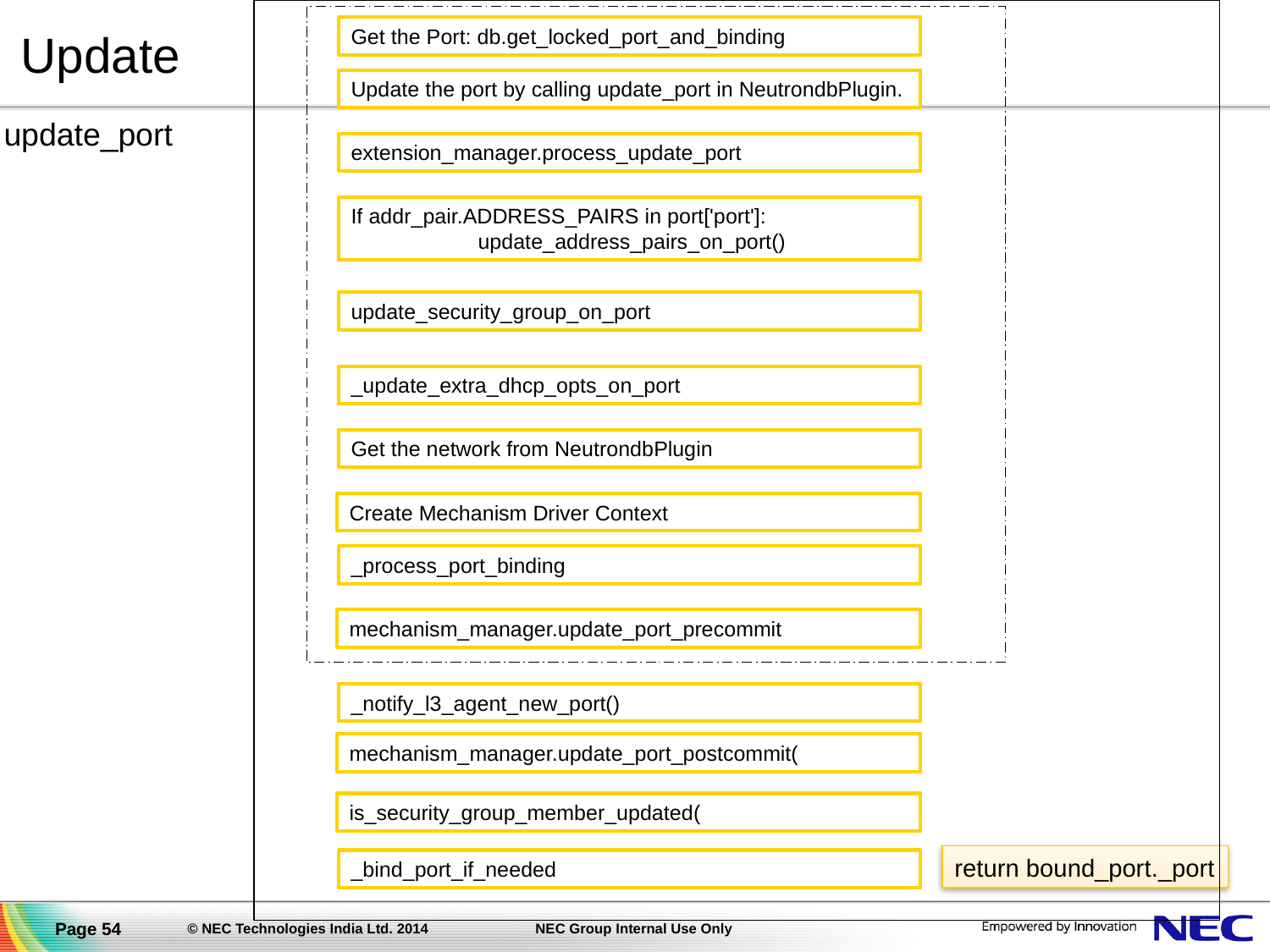

# Update
Get the Port: db.get_locked_port_and_binding
Update the port by calling update_port in NeutrondbPlugin.
update_port
extension_manager.process_update_port
If addr_pair.ADDRESS_PAIRS in port['port']:
	update_address_pairs_on_port()
update_security_group_on_port
_update_extra_dhcp_opts_on_port
Get the network from NeutrondbPlugin
Create Mechanism Driver Context
_process_port_binding
mechanism_manager.update_port_precommit
_notify_l3_agent_new_port()
mechanism_manager.update_port_postcommit(
is_security_group_member_updated(
return bound_port._port
_bind_port_if_needed